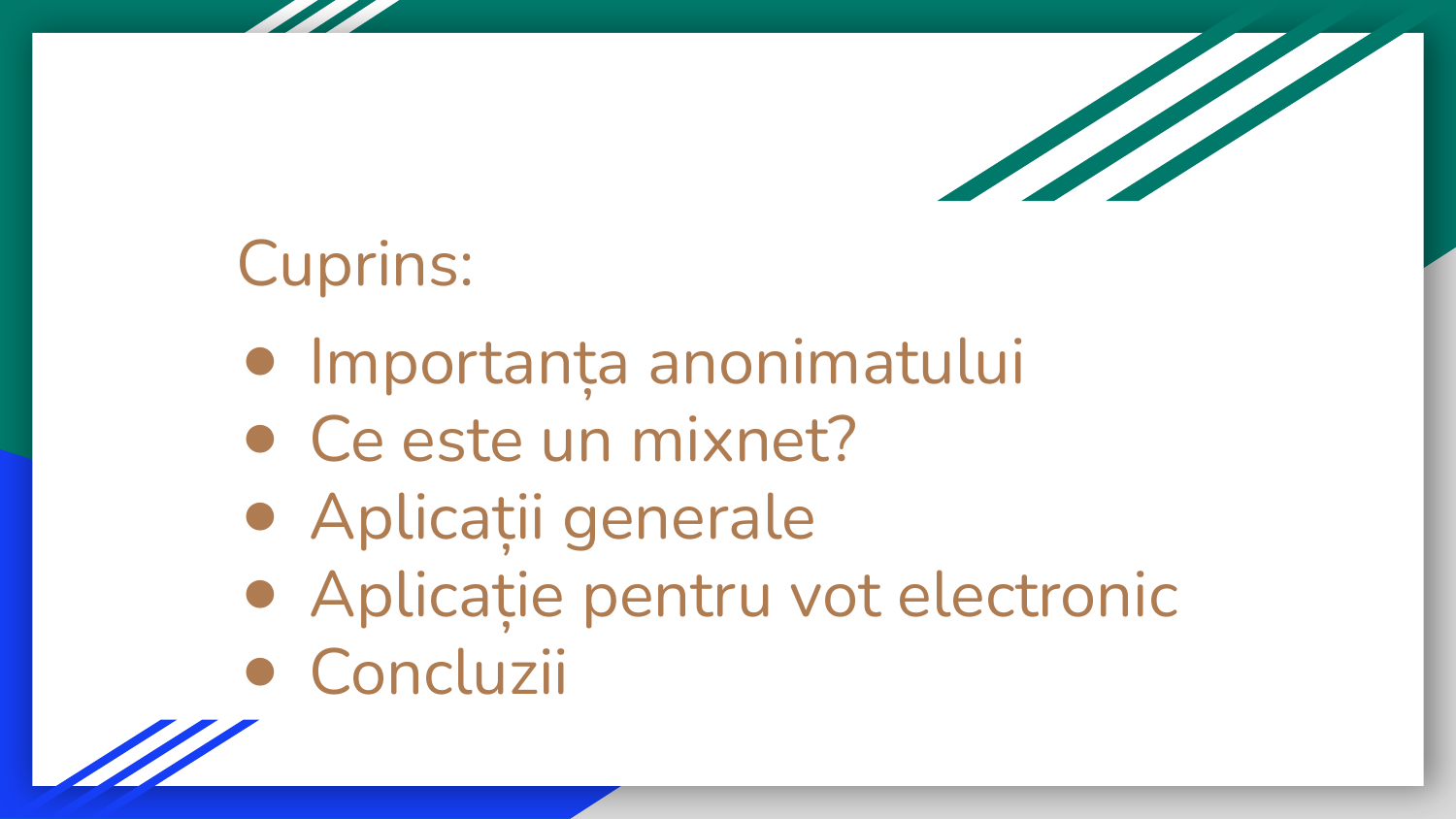

# Cuprins:
Importanța anonimatului
Ce este un mixnet?
Aplicații generale
Aplicație pentru vot electronic
Concluzii